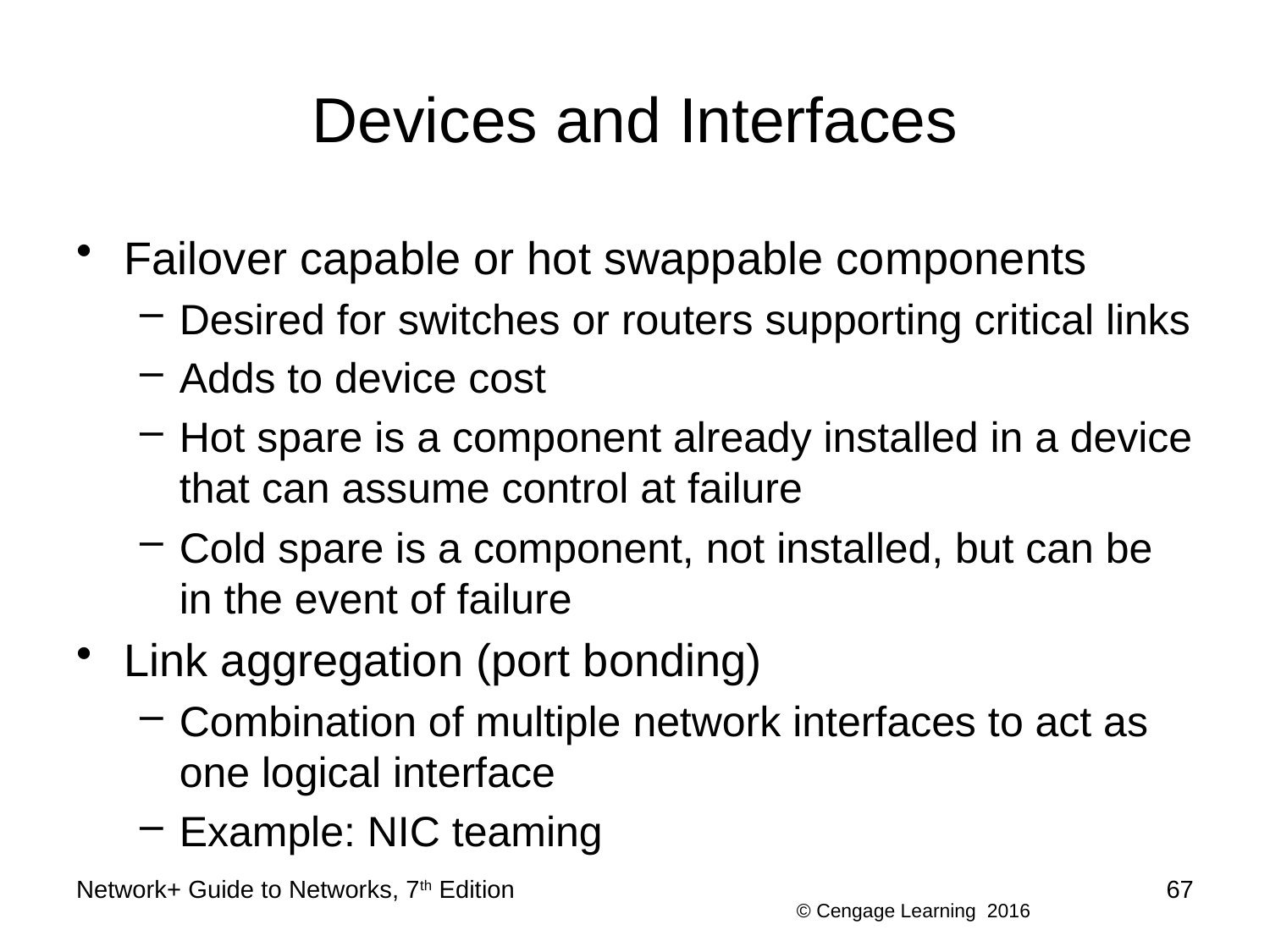

# Devices and Interfaces
Failover capable or hot swappable components
Desired for switches or routers supporting critical links
Adds to device cost
Hot spare is a component already installed in a device that can assume control at failure
Cold spare is a component, not installed, but can be in the event of failure
Link aggregation (port bonding)
Combination of multiple network interfaces to act as one logical interface
Example: NIC teaming

Network+ Guide to Networks, 7th Edition
67